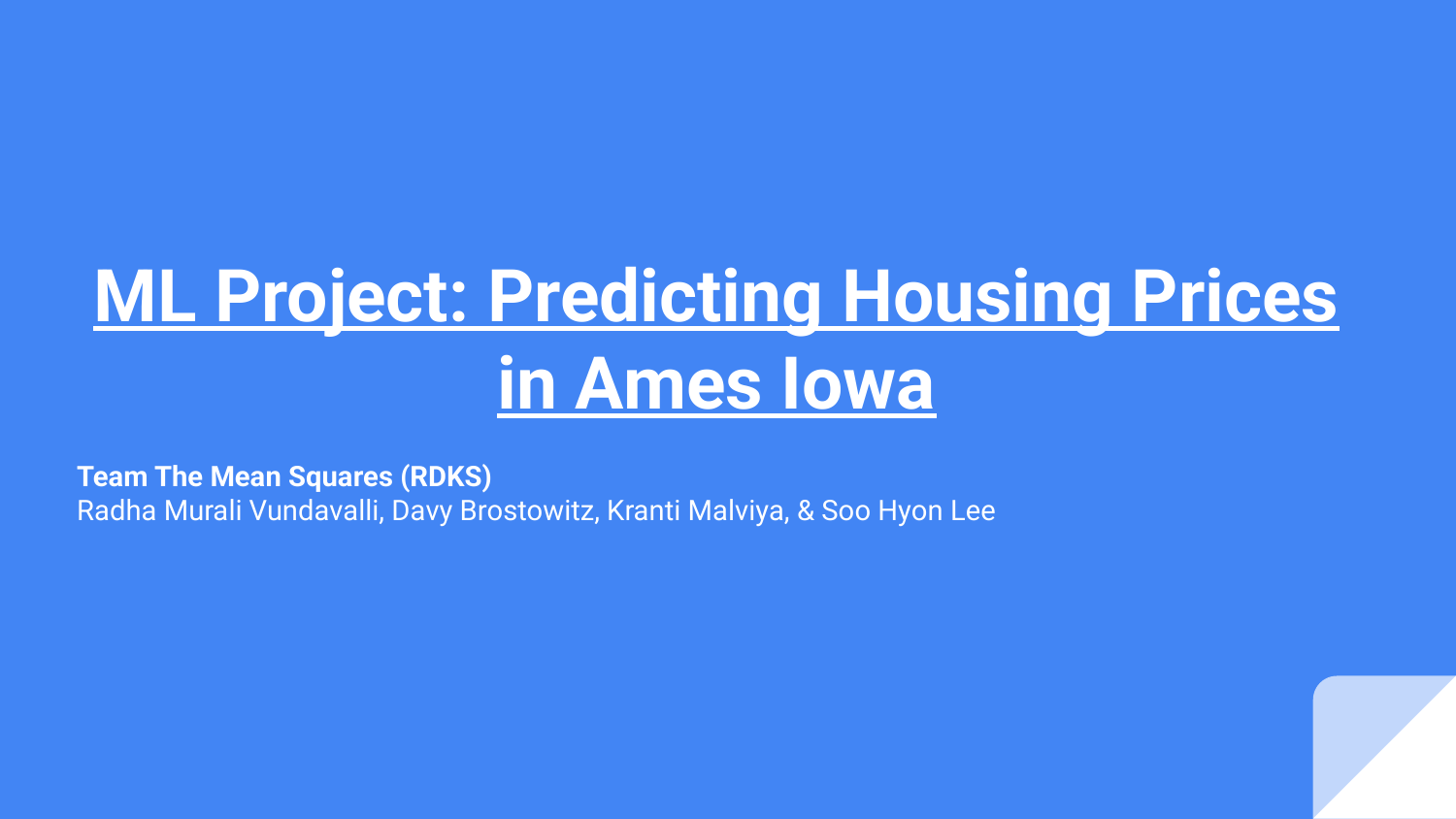

# ML Project: Predicting Housing Prices in Ames Iowa
Team The Mean Squares (RDKS)
Radha Murali Vundavalli, Davy Brostowitz, Kranti Malviya, & Soo Hyon Lee